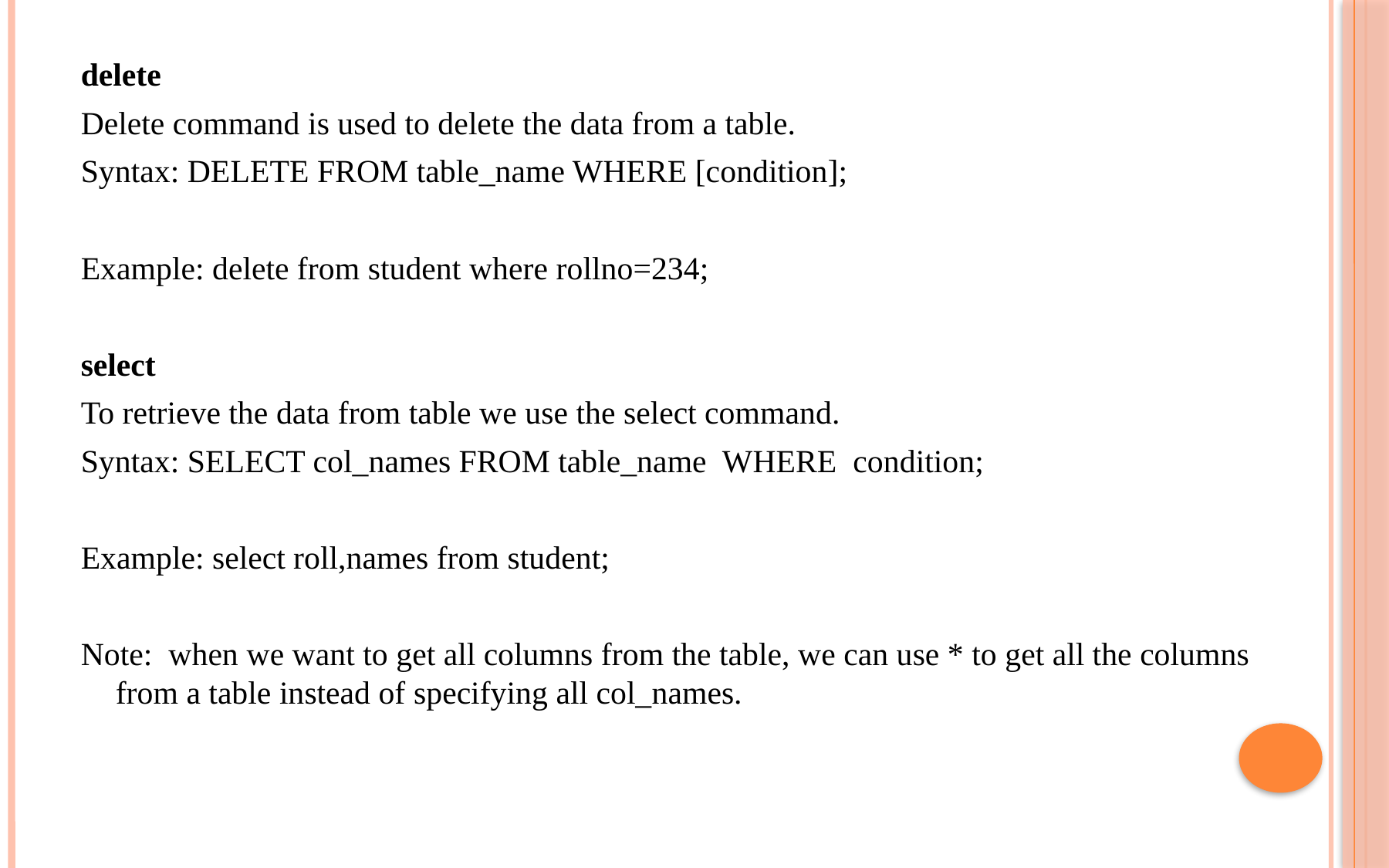

delete
Delete command is used to delete the data from a table.
Syntax: DELETE FROM table_name WHERE [condition];

Example: delete from student where rollno=234;

select
To retrieve the data from table we use the select command.
Syntax: SELECT col_names FROM table_name  WHERE  condition;

Example: select roll,names from student;

Note:  when we want to get all columns from the table, we can use * to get all the columns from a table instead of specifying all col_names.